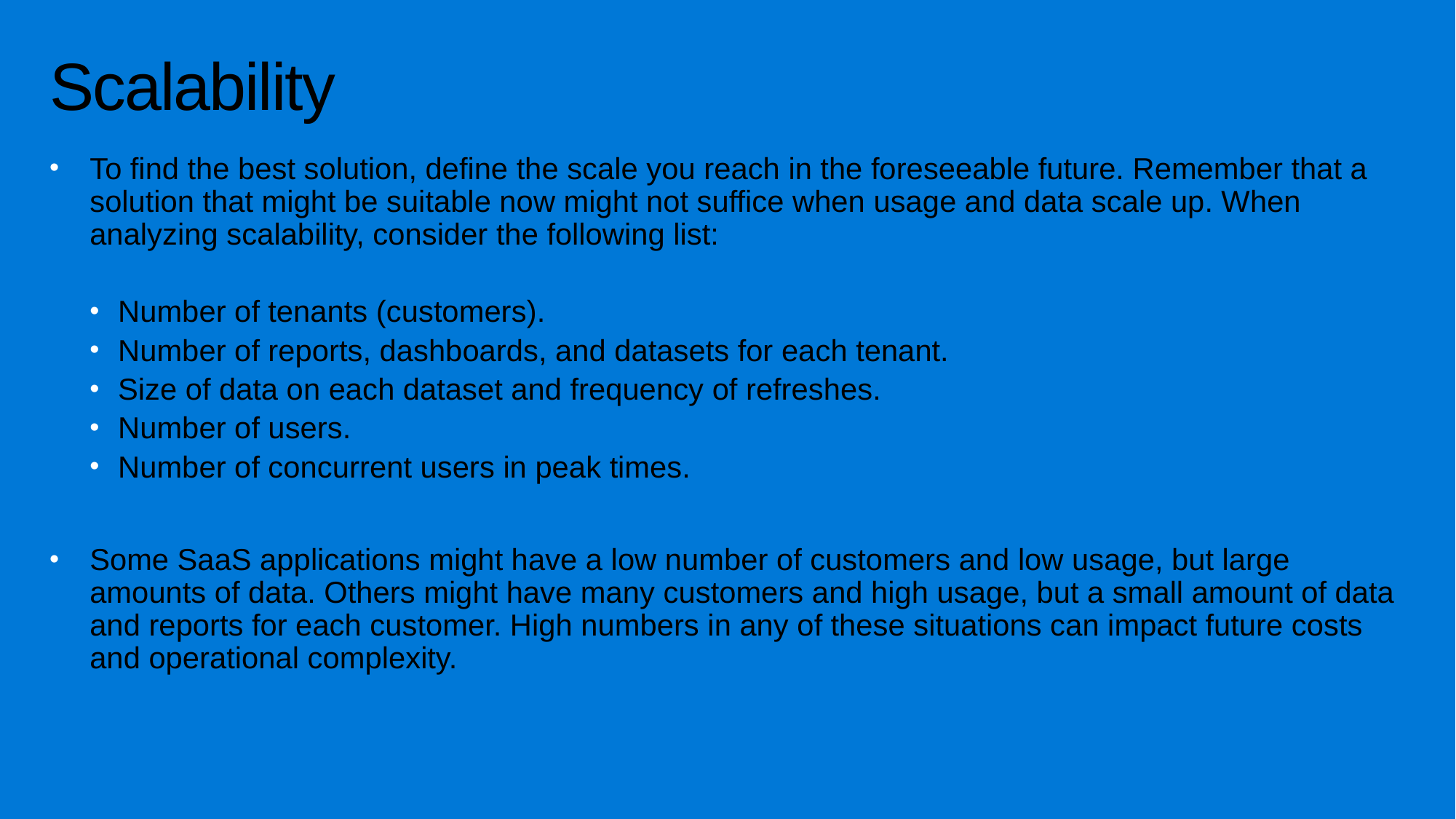

# Scalability
To find the best solution, define the scale you reach in the foreseeable future. Remember that a solution that might be suitable now might not suffice when usage and data scale up. When analyzing scalability, consider the following list:

Number of tenants (customers).
Number of reports, dashboards, and datasets for each tenant.
Size of data on each dataset and frequency of refreshes.
Number of users.
Number of concurrent users in peak times.

Some SaaS applications might have a low number of customers and low usage, but large amounts of data. Others might have many customers and high usage, but a small amount of data and reports for each customer. High numbers in any of these situations can impact future costs and operational complexity.